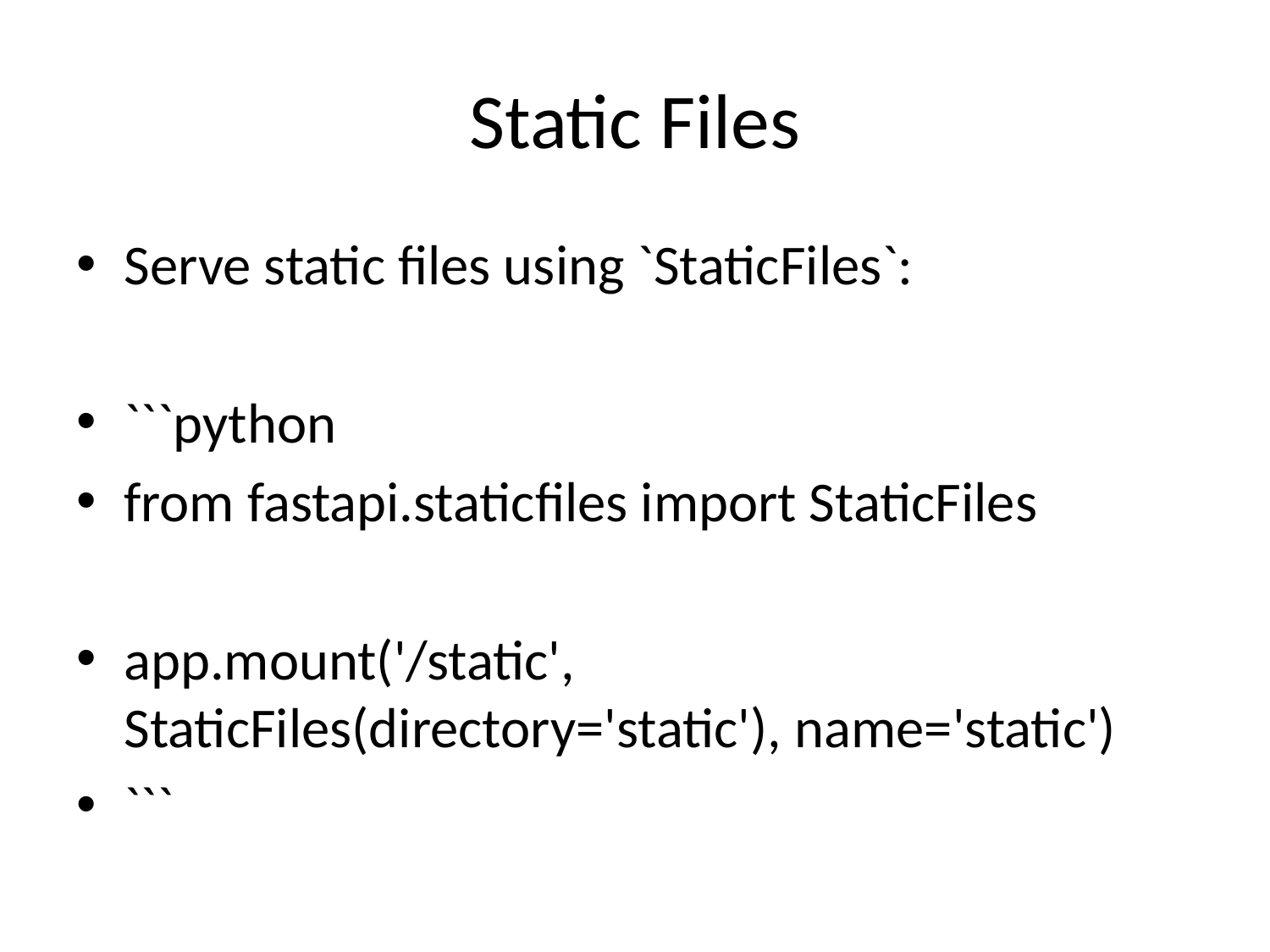

# Static Files
Serve static files using `StaticFiles`:

```python
from fastapi.staticfiles import StaticFiles

app.mount('/static', StaticFiles(directory='static'), name='static')
```